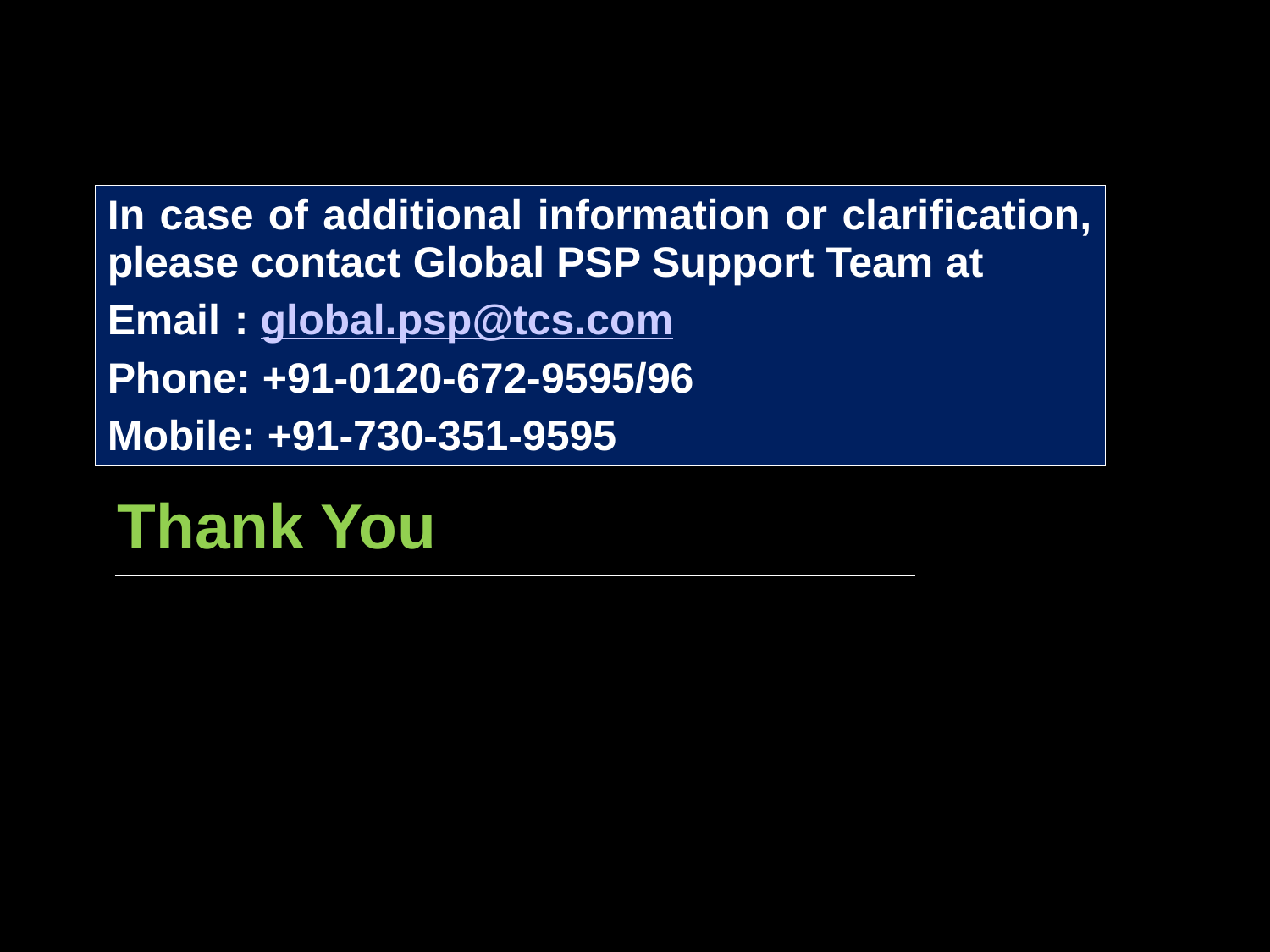

In case of additional information or clarification, please contact Global PSP Support Team at
Email	: global.psp@tcs.com
Phone: +91-0120-672-9595/96
Mobile: +91-730-351-9595
Thank You